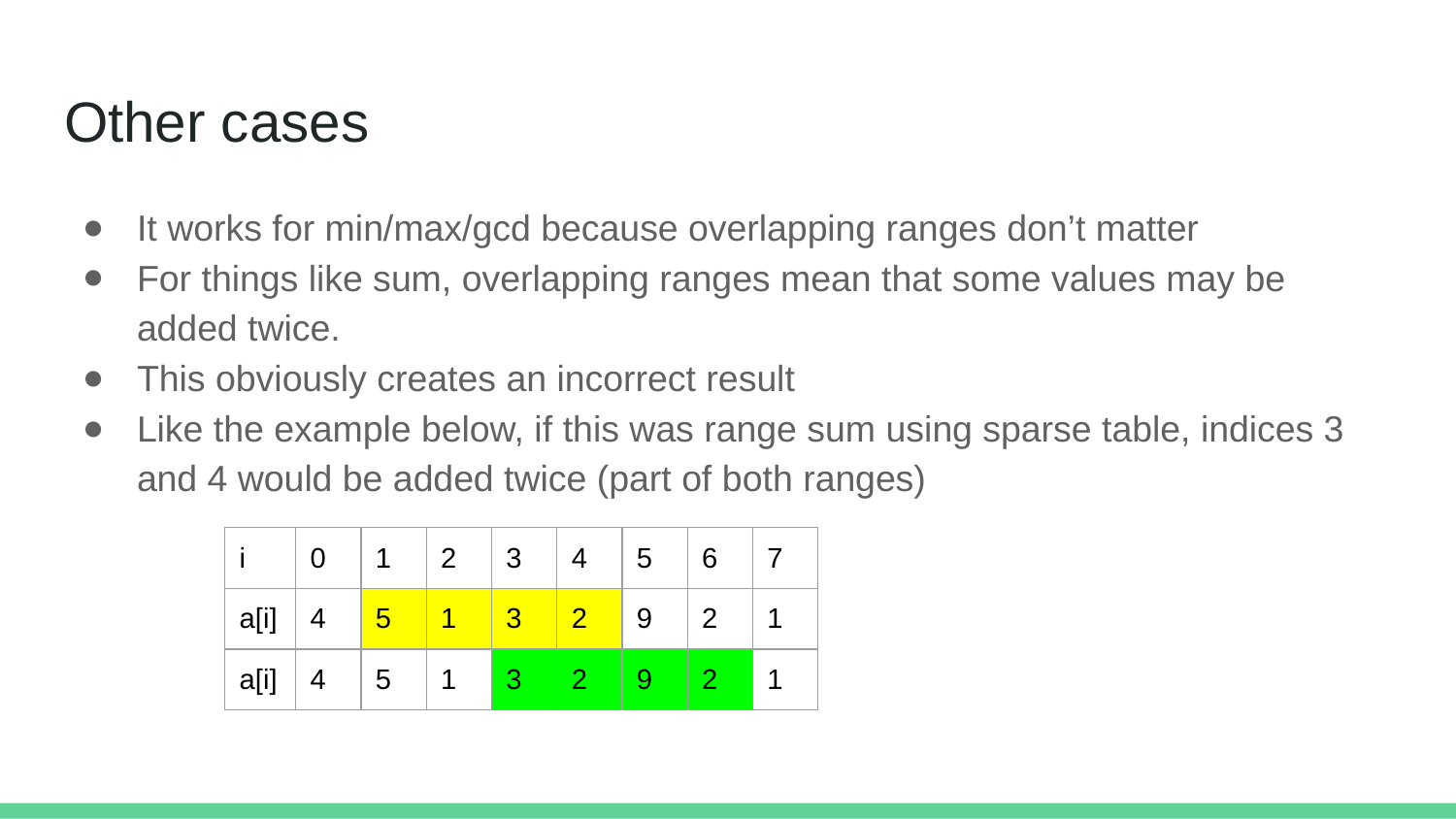

# Other cases
It works for min/max/gcd because overlapping ranges don’t matter
For things like sum, overlapping ranges mean that some values may be added twice.
This obviously creates an incorrect result
Like the example below, if this was range sum using sparse table, indices 3 and 4 would be added twice (part of both ranges)
| i | 0 | 1 | 2 | 3 | 4 | 5 | 6 | 7 |
| --- | --- | --- | --- | --- | --- | --- | --- | --- |
| a[i] | 4 | 5 | 1 | 3 | 2 | 9 | 2 | 1 |
| a[i] | 4 | 5 | 1 | 3 | 2 | 9 | 2 | 1 |